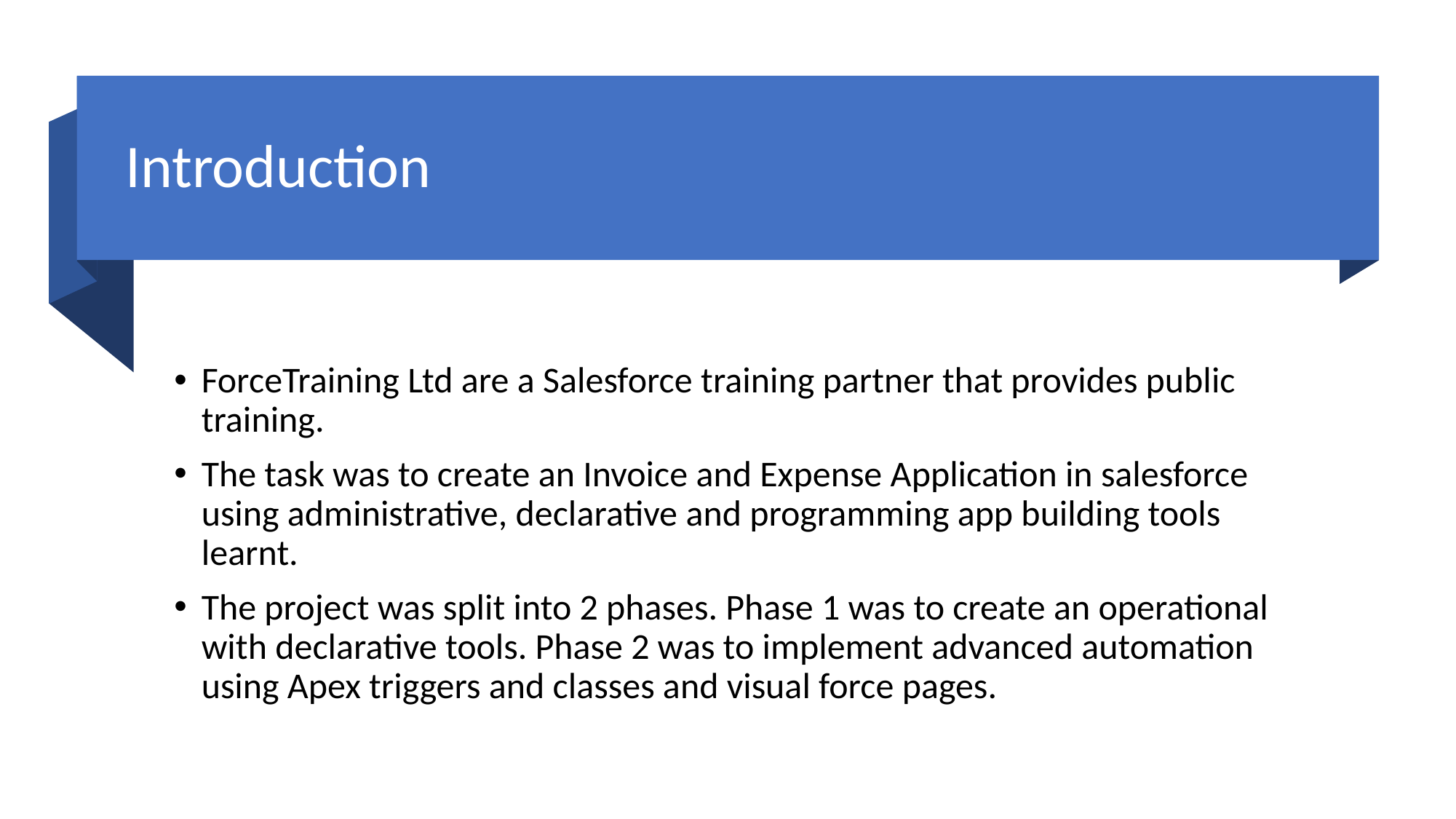

# Introduction

ForceTraining Ltd are a Salesforce training partner that provides public training.
The task was to create an Invoice and Expense Application in salesforce using administrative, declarative and programming app building tools learnt.
The project was split into 2 phases. Phase 1 was to create an operational with declarative tools. Phase 2 was to implement advanced automation using Apex triggers and classes and visual force pages.